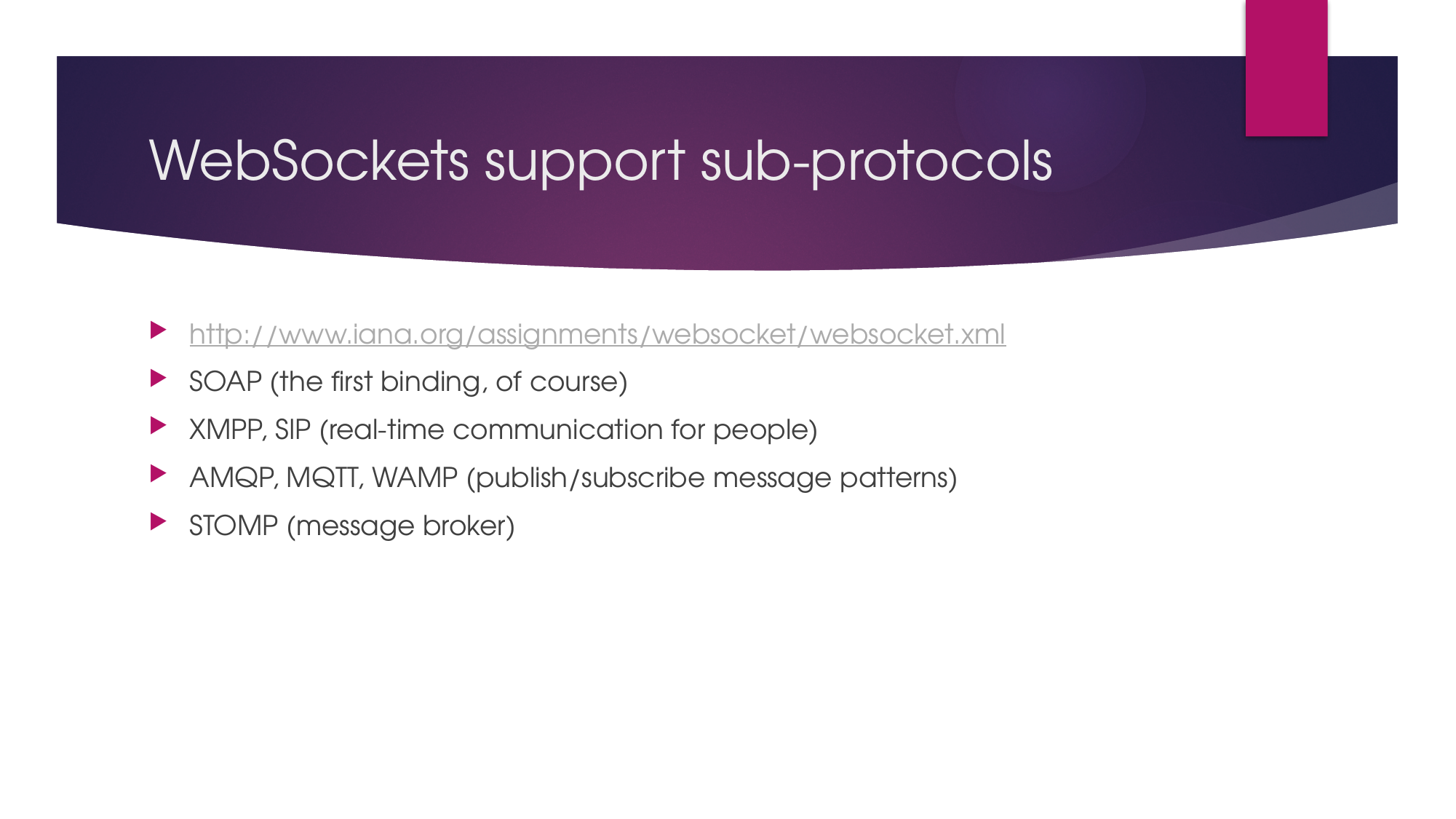

# WebSockets support sub-protocols
http://www.iana.org/assignments/websocket/websocket.xml
SOAP (the first binding, of course)
XMPP, SIP (real-time communication for people)
AMQP, MQTT, WAMP (publish/subscribe message patterns)
STOMP (message broker)